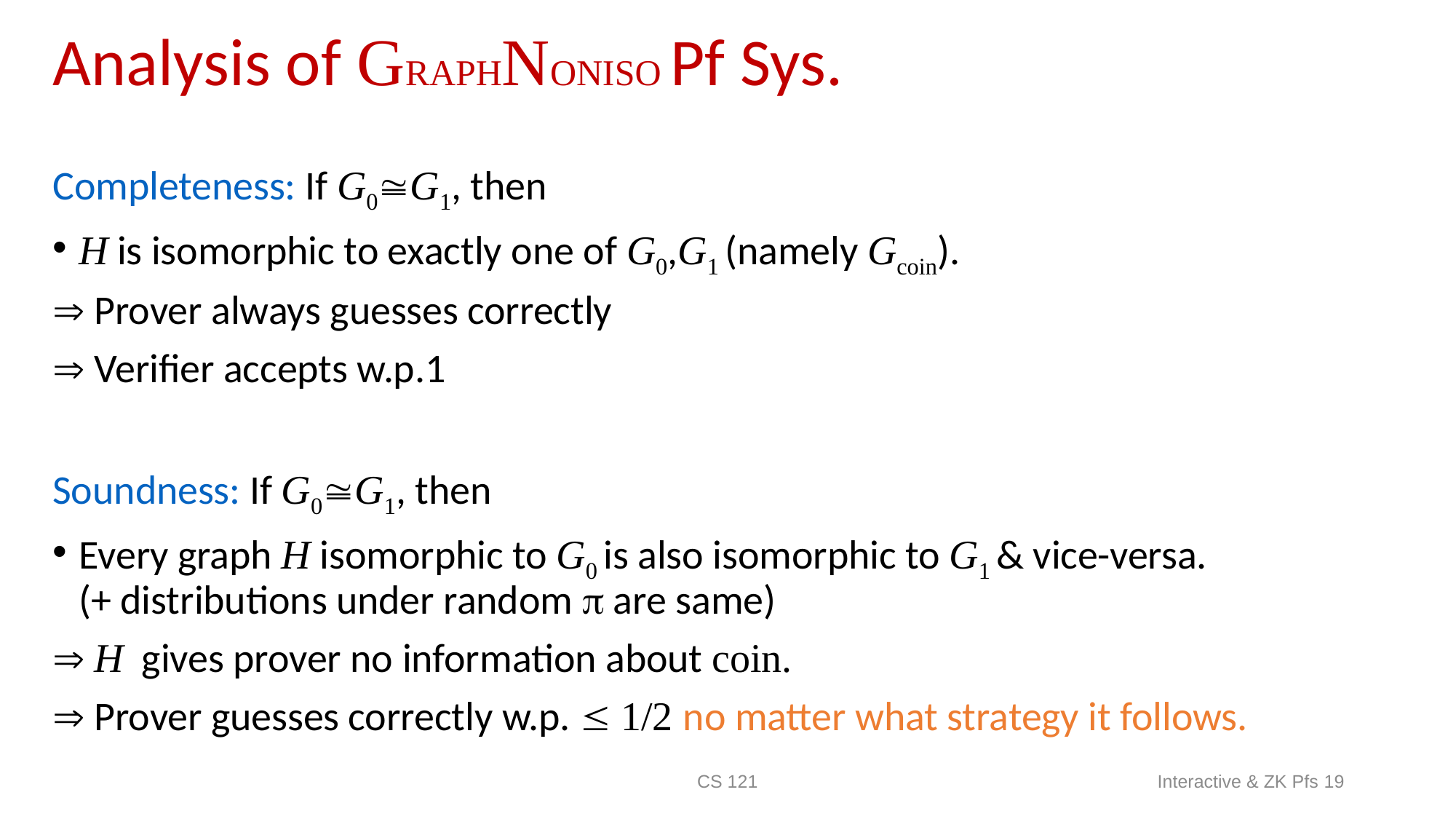

CS 121
Interactive & ZK Pfs 19
# Analysis of GRAPHNONISO Pf Sys.
Completeness: If G0≅G1, then
H is isomorphic to exactly one of G0,G1 (namely Gcoin).
⇒ Prover always guesses correctly
⇒ Verifier accepts w.p.1

Soundness: If G0≅G1, then
Every graph H isomorphic to G0 is also isomorphic to G1 & vice-versa.
(+ distributions under random π are same)
⇒ H  gives prover no information about coin.
⇒ Prover guesses correctly w.p. ≤ 1/2 no matter what strategy it follows.